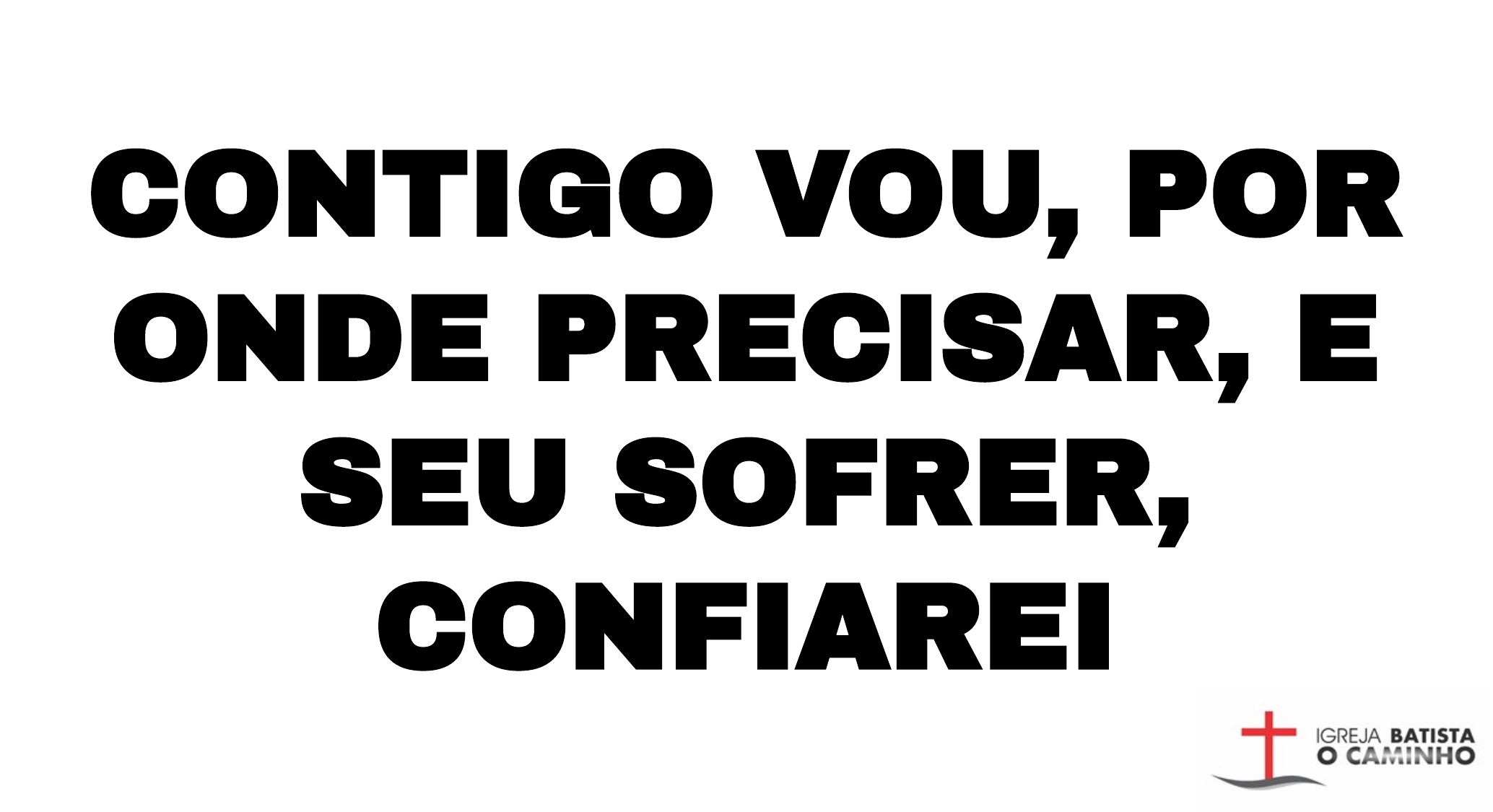

CONTIGO VOU, POR ONDE PRECISAR, E SEU SOFRER, CONFIAREI